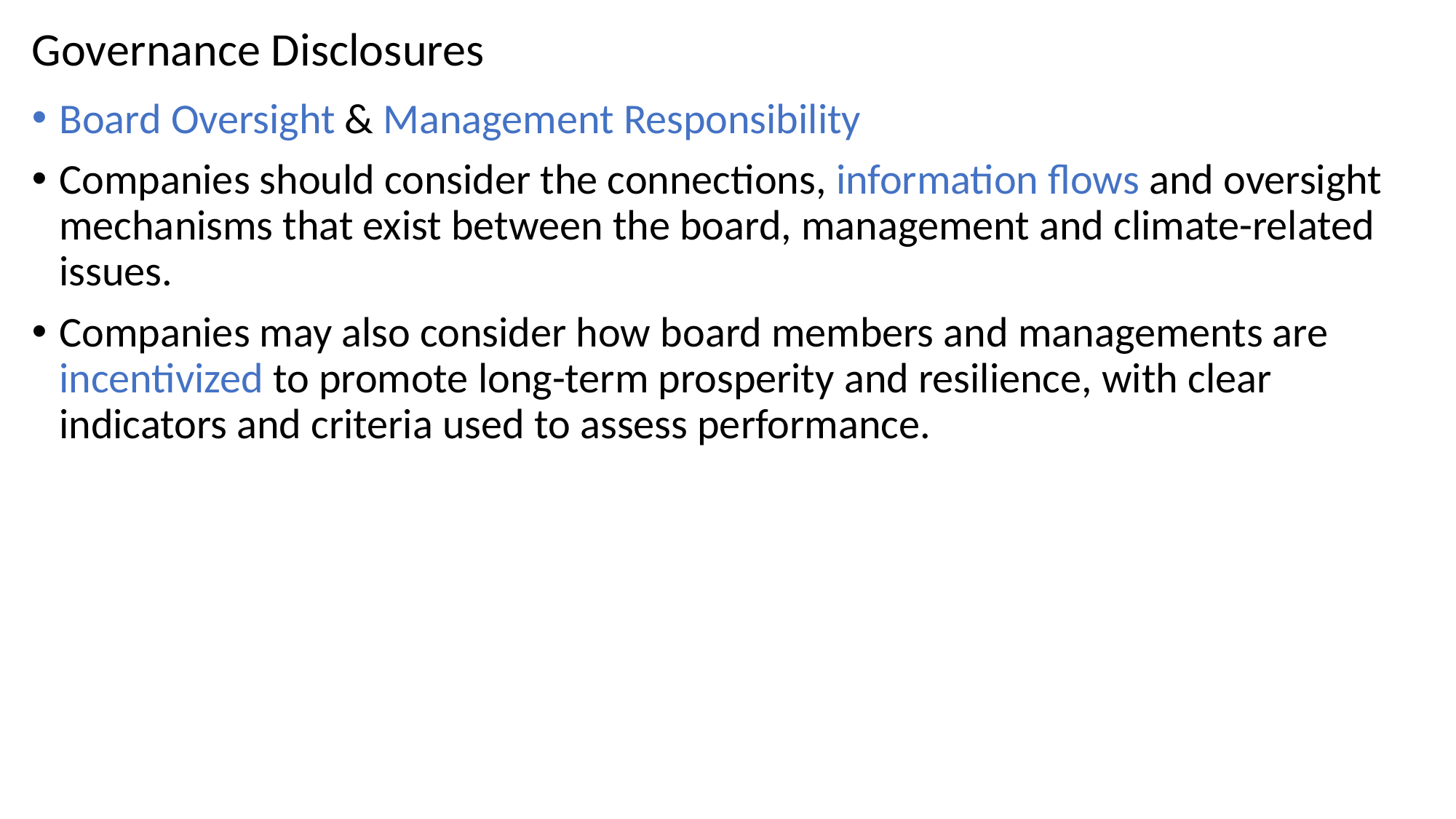

# Governance Disclosures
Board Oversight & Management Responsibility
Companies should consider the connections, information flows and oversight mechanisms that exist between the board, management and climate-related issues.
Companies may also consider how board members and managements are incentivized to promote long-term prosperity and resilience, with clear indicators and criteria used to assess performance.